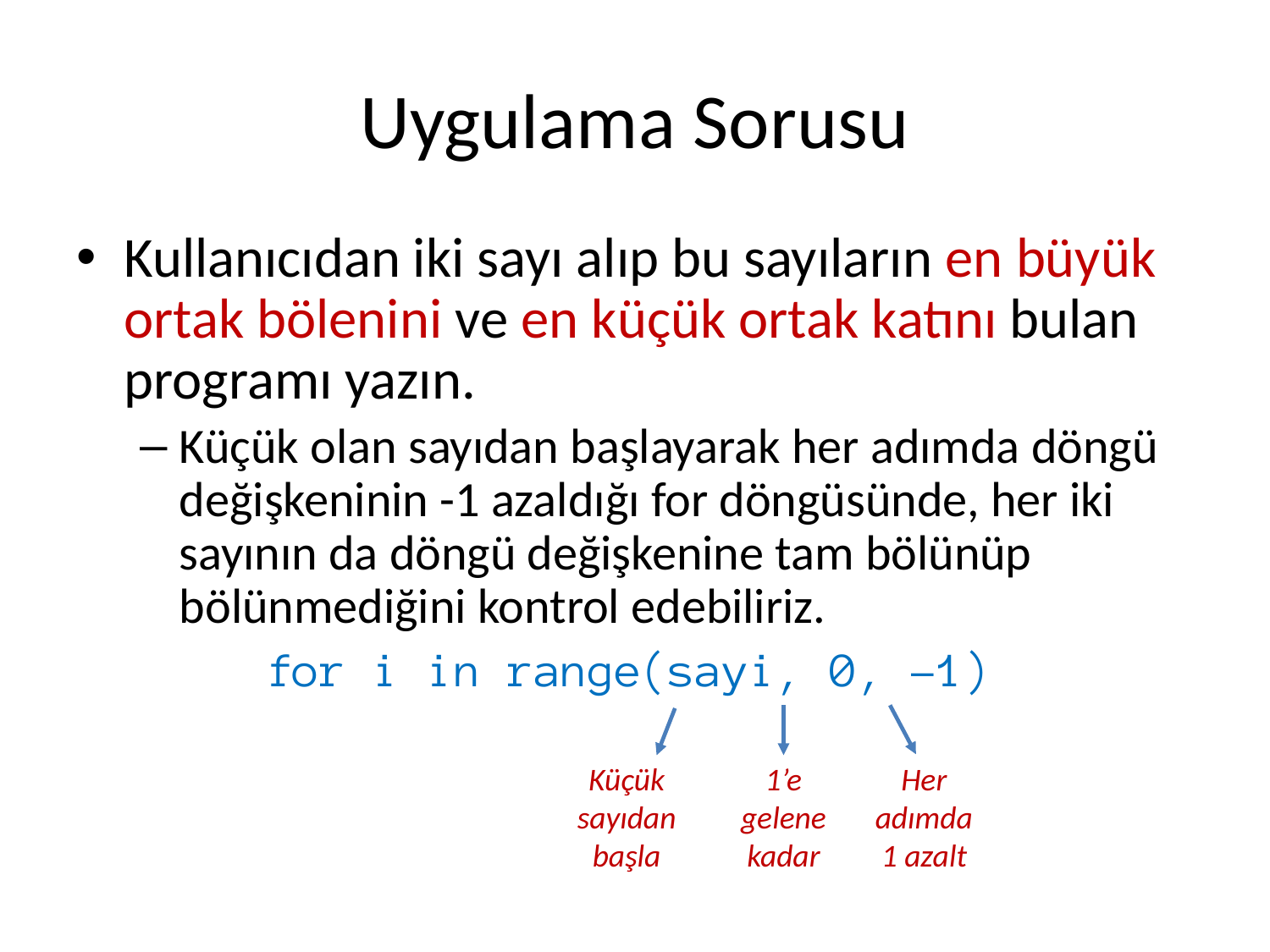

# Uygulama Sorusu
Kullanıcıdan iki sayı alıp bu sayıların en büyük ortak bölenini ve en küçük ortak katını bulan programı yazın.
Küçük olan sayıdan başlayarak her adımda döngü değişkeninin -1 azaldığı for döngüsünde, her iki sayının da döngü değişkenine tam bölünüp bölünmediğini kontrol edebiliriz.
	for i in range(sayi, 0, -1)
1’e gelene kadar
Küçük sayıdan başla
Her adımda 1 azalt